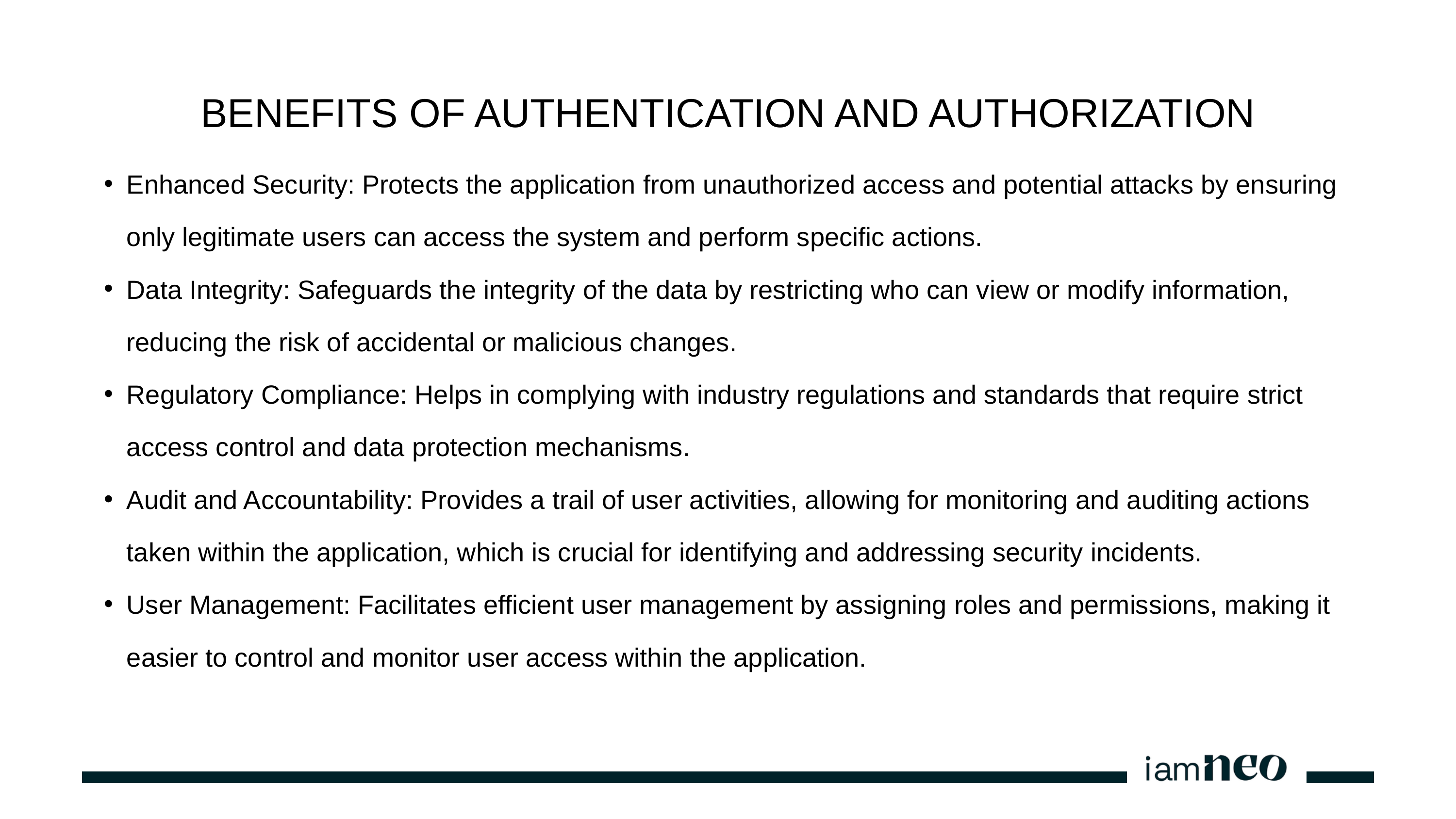

BENEFITS OF AUTHENTICATION AND AUTHORIZATION
Enhanced Security: Protects the application from unauthorized access and potential attacks by ensuring only legitimate users can access the system and perform specific actions.
Data Integrity: Safeguards the integrity of the data by restricting who can view or modify information, reducing the risk of accidental or malicious changes.
Regulatory Compliance: Helps in complying with industry regulations and standards that require strict access control and data protection mechanisms.
Audit and Accountability: Provides a trail of user activities, allowing for monitoring and auditing actions taken within the application, which is crucial for identifying and addressing security incidents.
User Management: Facilitates efficient user management by assigning roles and permissions, making it easier to control and monitor user access within the application.